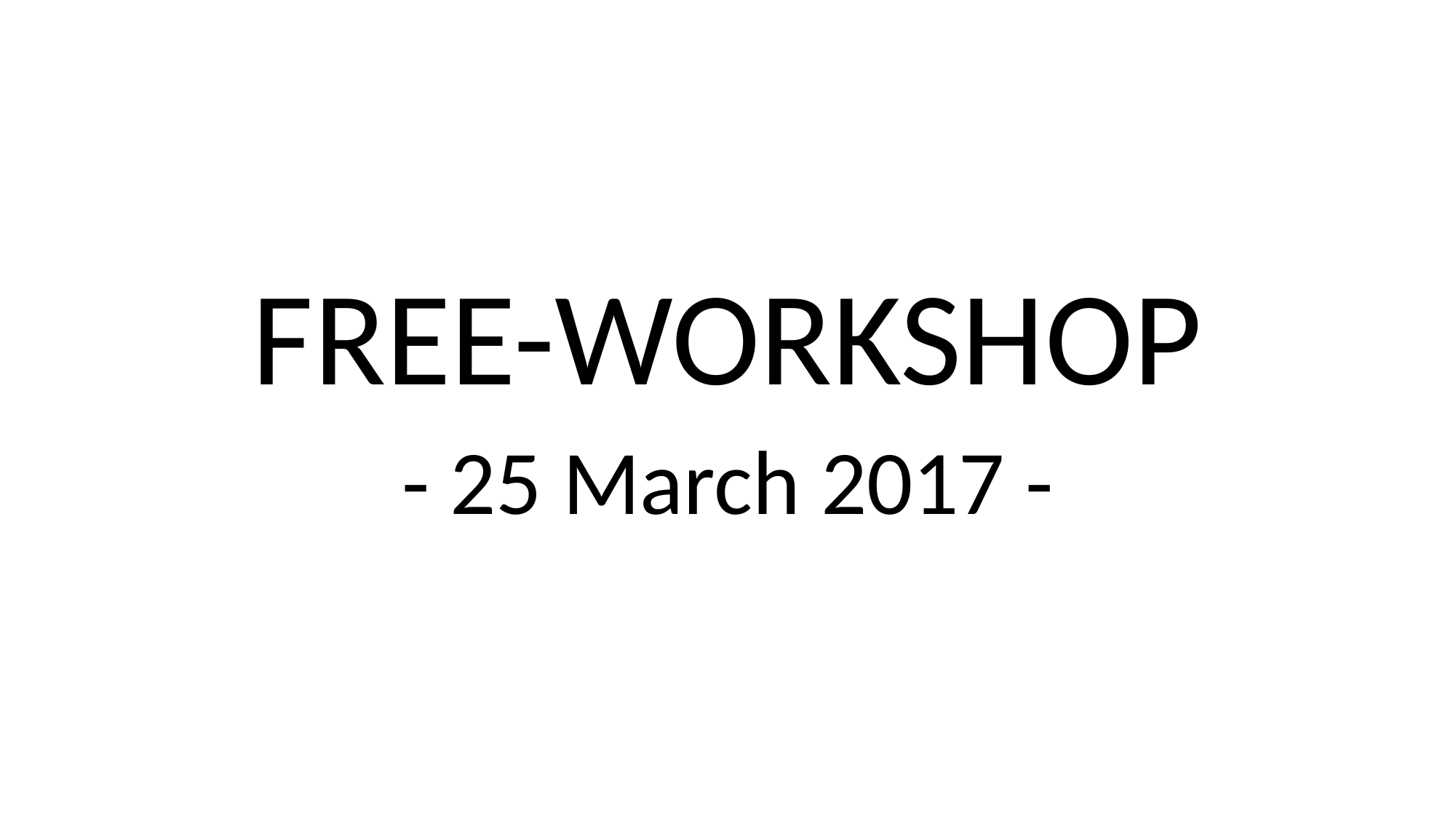

# FREE-WORKSHOP
- 25 March 2017 -